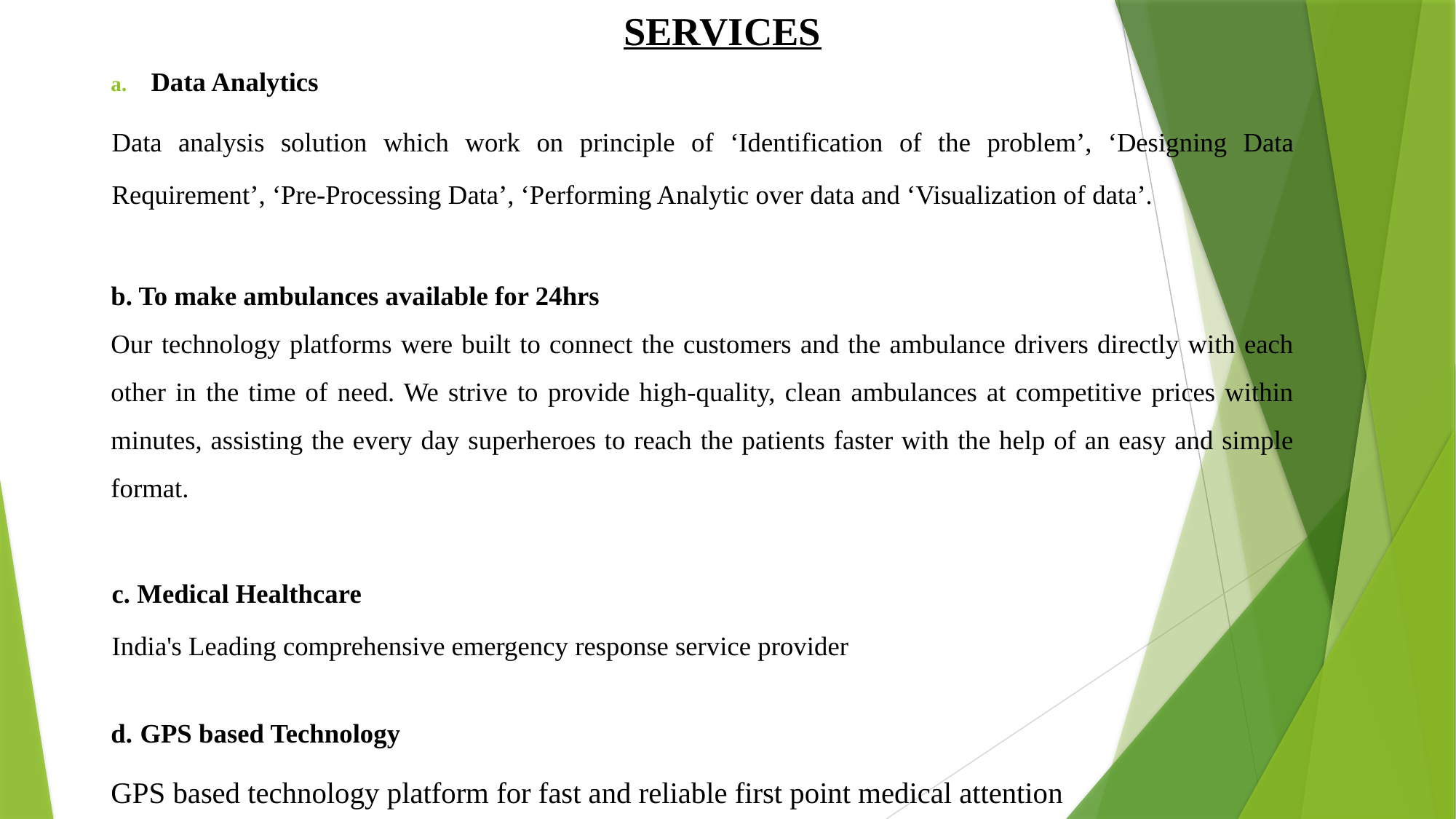

# SERVICES
Data Analytics
Data analysis solution which work on principle of ‘Identification of the problem’, ‘Designing Data Requirement’, ‘Pre-Processing Data’, ‘Performing Analytic over data and ‘Visualization of data’.

b. To make ambulances available for 24hrs
Our technology platforms were built to connect the customers and the ambulance drivers directly with each other in the time of need. We strive to provide high-quality, clean ambulances at competitive prices within minutes, assisting the every day superheroes to reach the patients faster with the help of an easy and simple format.

c. Medical Healthcare
India's Leading comprehensive emergency response service provider

d. GPS based Technology
GPS based technology platform for fast and reliable first point medical attention